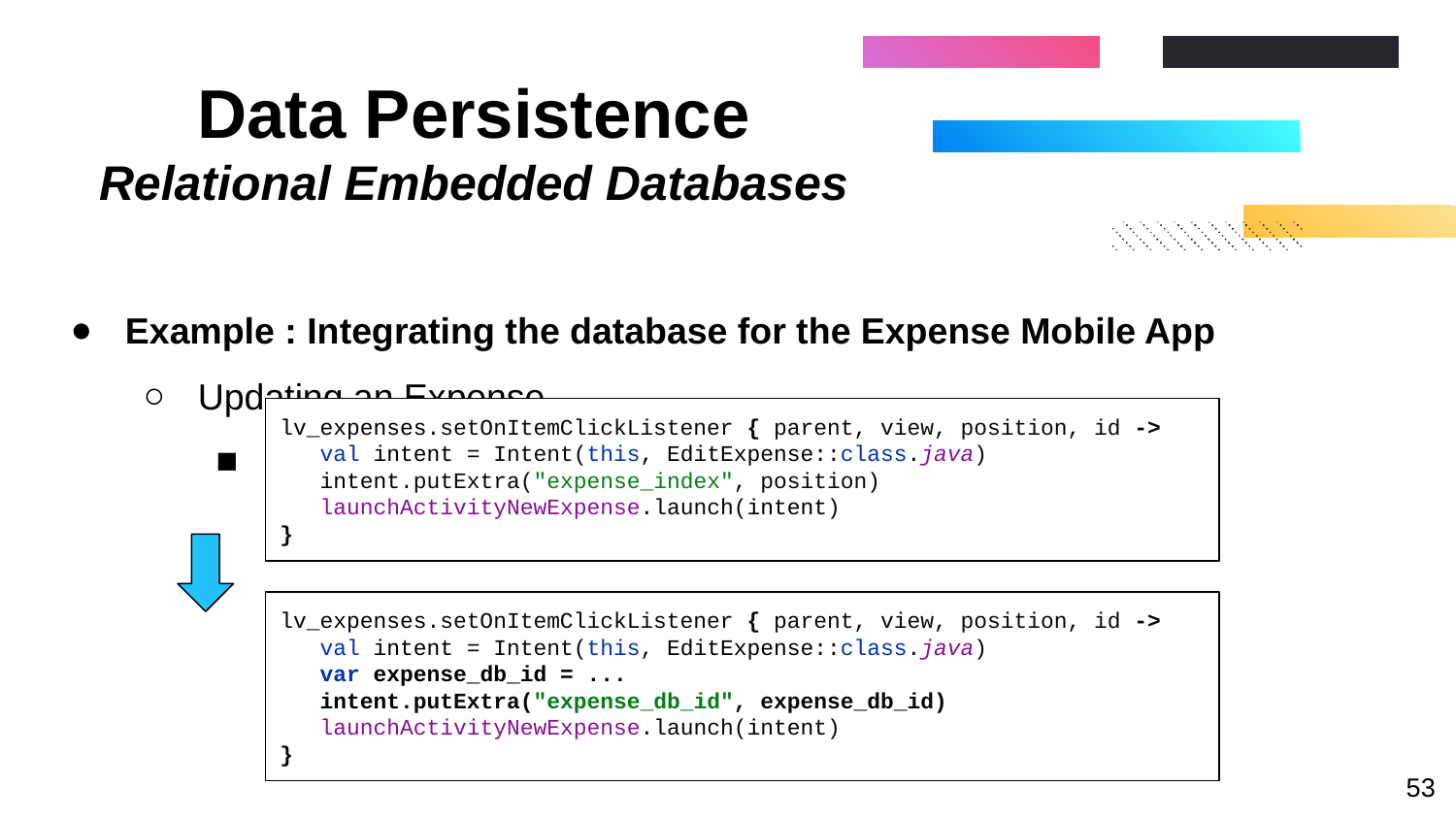

# Data Persistence Relational Embedded Databases
Example : Integrating the database for the Expense Mobile App
Updating an Expense
The ListView or UI component is passing the p
Activity  :
lv_expenses.setOnItemClickListener { parent, view, position, id ->
   val intent = Intent(this, EditExpense::class.java)
   intent.putExtra("expense_index", position)
   launchActivityNewExpense.launch(intent)
}

lv_expenses.setOnItemClickListener { parent, view, position, id ->
   val intent = Intent(this, EditExpense::class.java)
   var expense_db_id = ...
   intent.putExtra("expense_db_id", expense_db_id)
   launchActivityNewExpense.launch(intent)
}
53